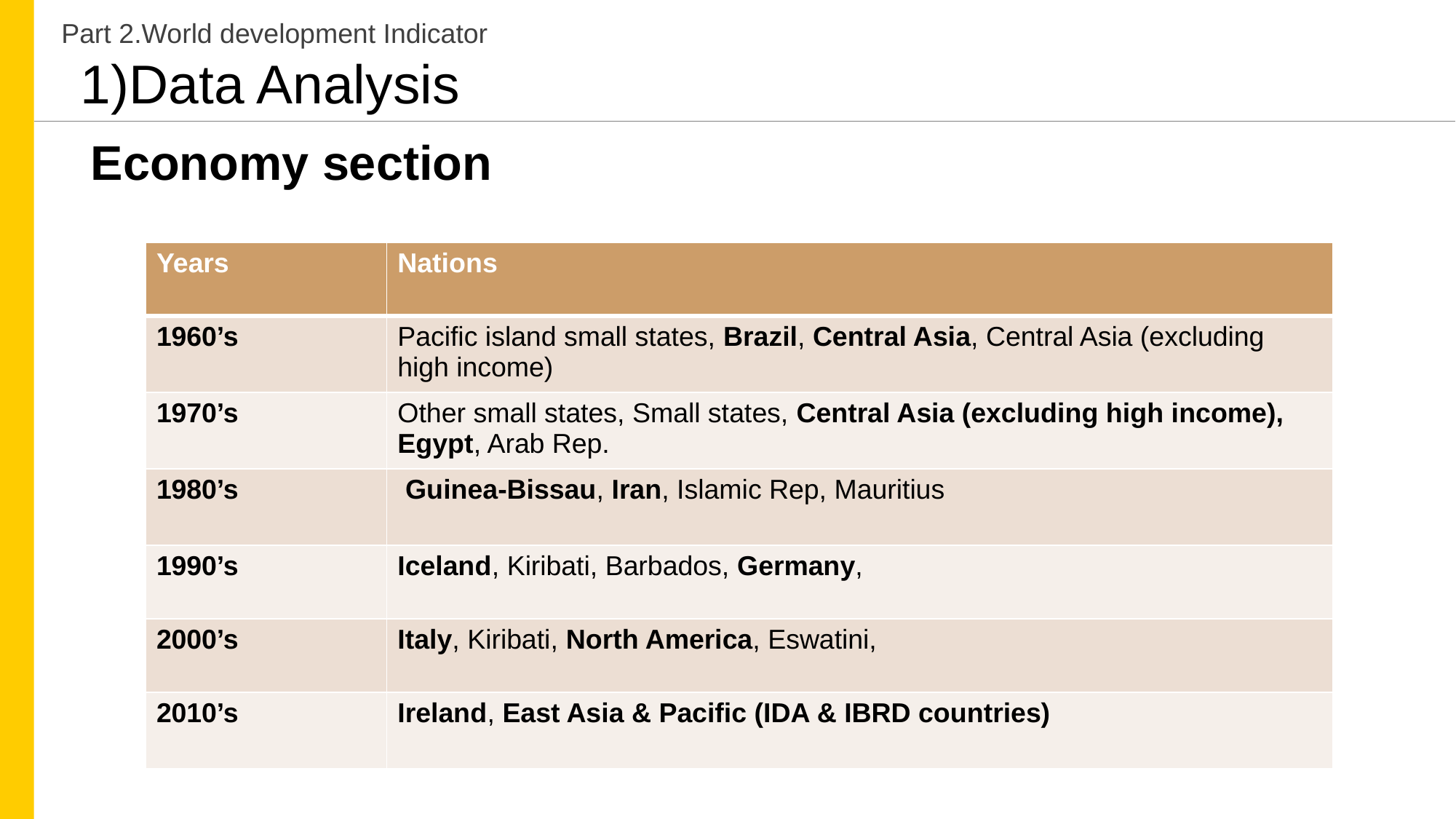

Part 2.World development Indicator
1)Data Analysis
Economy section
| Years | Nations |
| --- | --- |
| 1960’s | Pacific island small states, Brazil, Central Asia, Central Asia (excluding high income) |
| 1970’s | Other small states, Small states, Central Asia (excluding high income), Egypt, Arab Rep. |
| 1980’s | Guinea-Bissau, Iran, Islamic Rep, Mauritius |
| 1990’s | Iceland, Kiribati, Barbados, Germany, |
| 2000’s | Italy, Kiribati, North America, Eswatini, |
| 2010’s | Ireland, East Asia & Pacific (IDA & IBRD countries) |